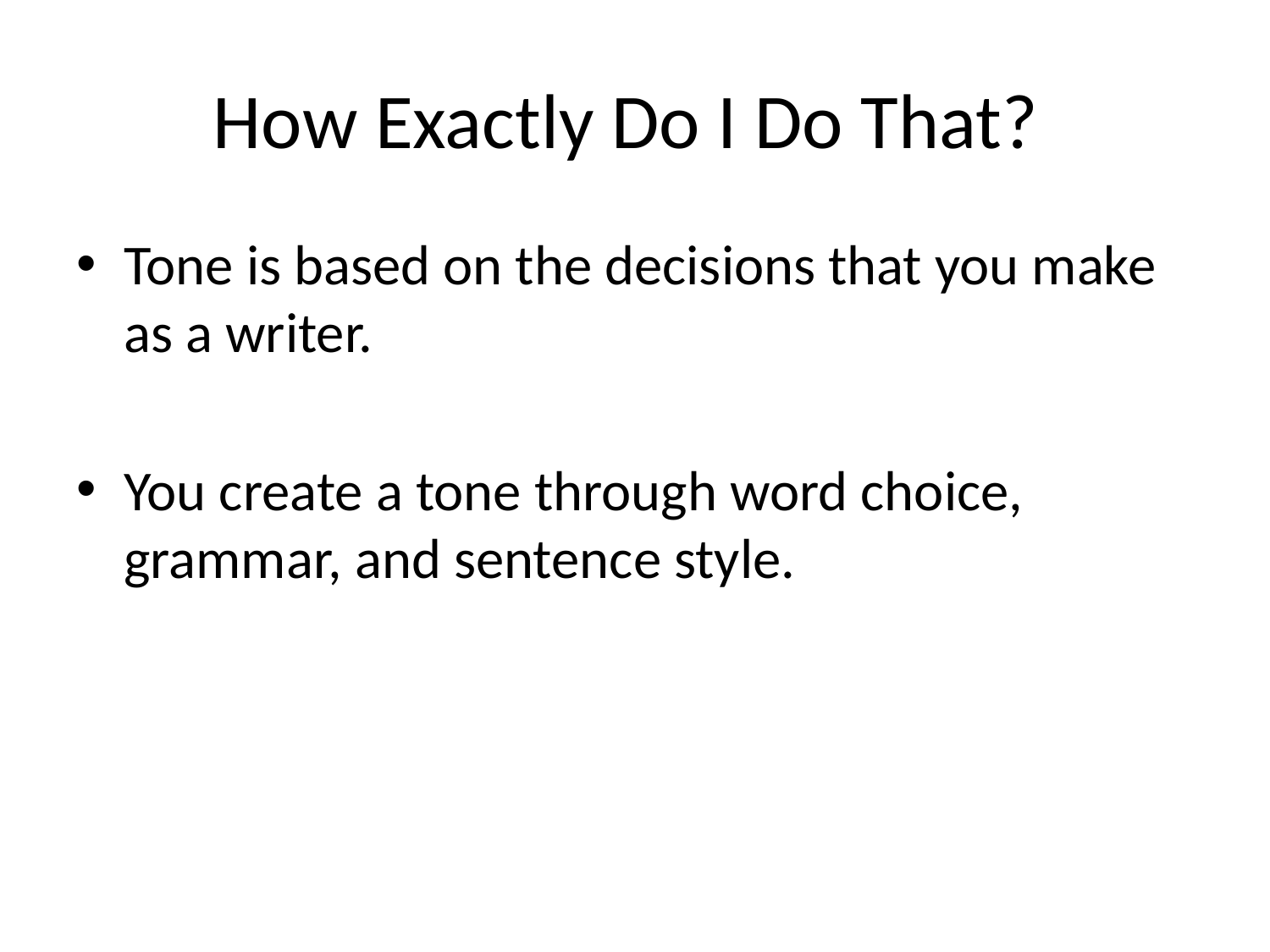

# How Exactly Do I Do That?
Tone is based on the decisions that you make as a writer.

You create a tone through word choice, grammar, and sentence style.